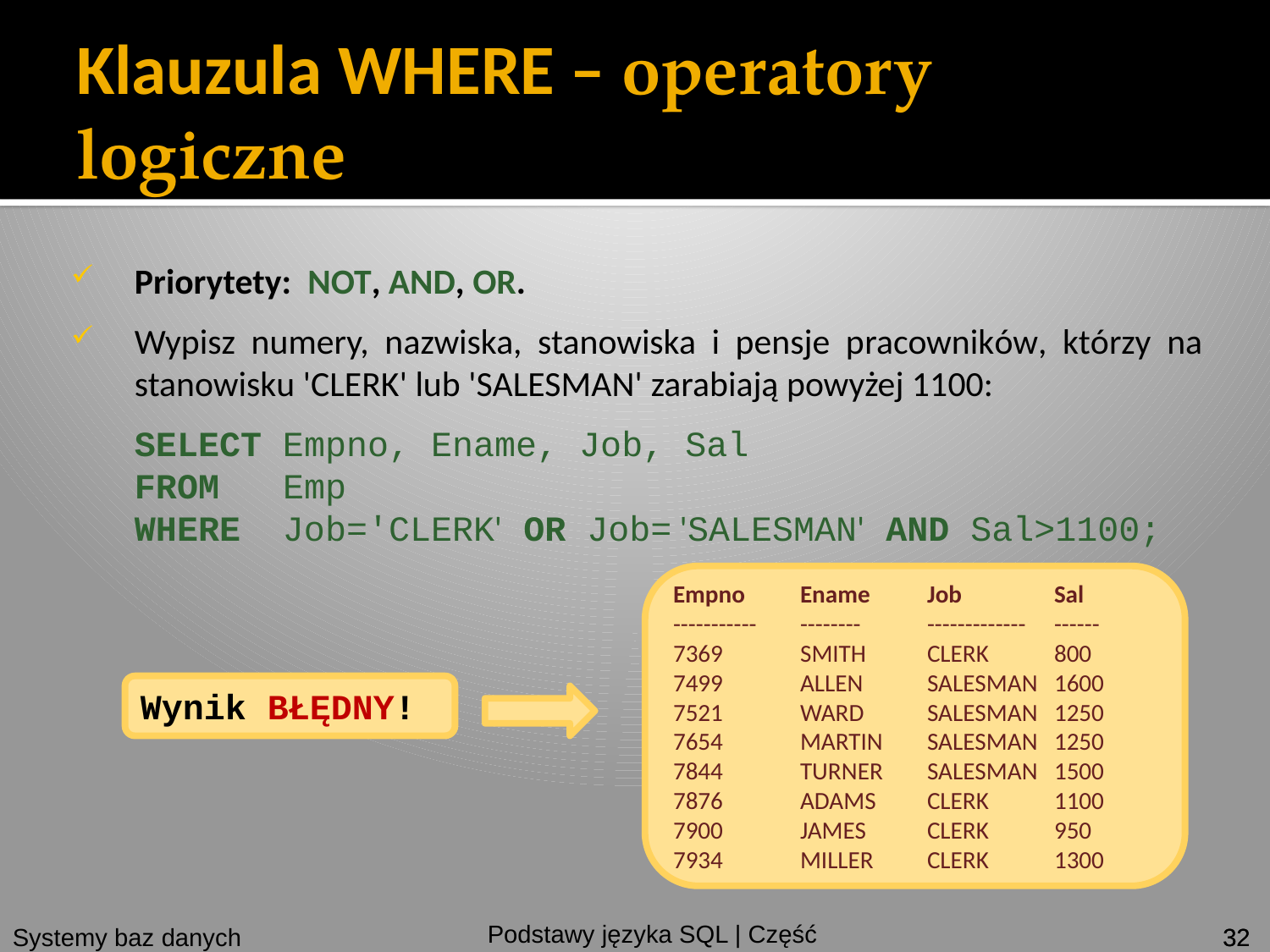

# Klauzula WHERE – operatory logiczne
Priorytety:  NOT, AND, OR.
Wypisz numery, nazwiska, stanowiska i pensje pracowników, którzy na stanowisku 'CLERK' lub 'SALESMAN' zarabiają powyżej 1100:
	SELECT Empno, Ename, Job, Sal
FROM   Emp
WHERE  Job='CLERK' OR Job= 'SALESMAN' AND Sal>1100;
Empno 	Ename 	Job 	Sal
-----------	--------	-------------	------
7369  	SMITH  	CLERK  	800
7499  	ALLEN  	SALESMAN  	1600
7521  	WARD  	SALESMAN  	1250
7654  	MARTIN  	SALESMAN  	1250
7844  	TURNER  	SALESMAN  	1500
7876  	ADAMS  	CLERK  	1100
7900  	JAMES  	CLERK  	950
7934  	MILLER  	CLERK  	1300
Wynik BŁĘDNY!

Podstawy języka SQL | Część 4